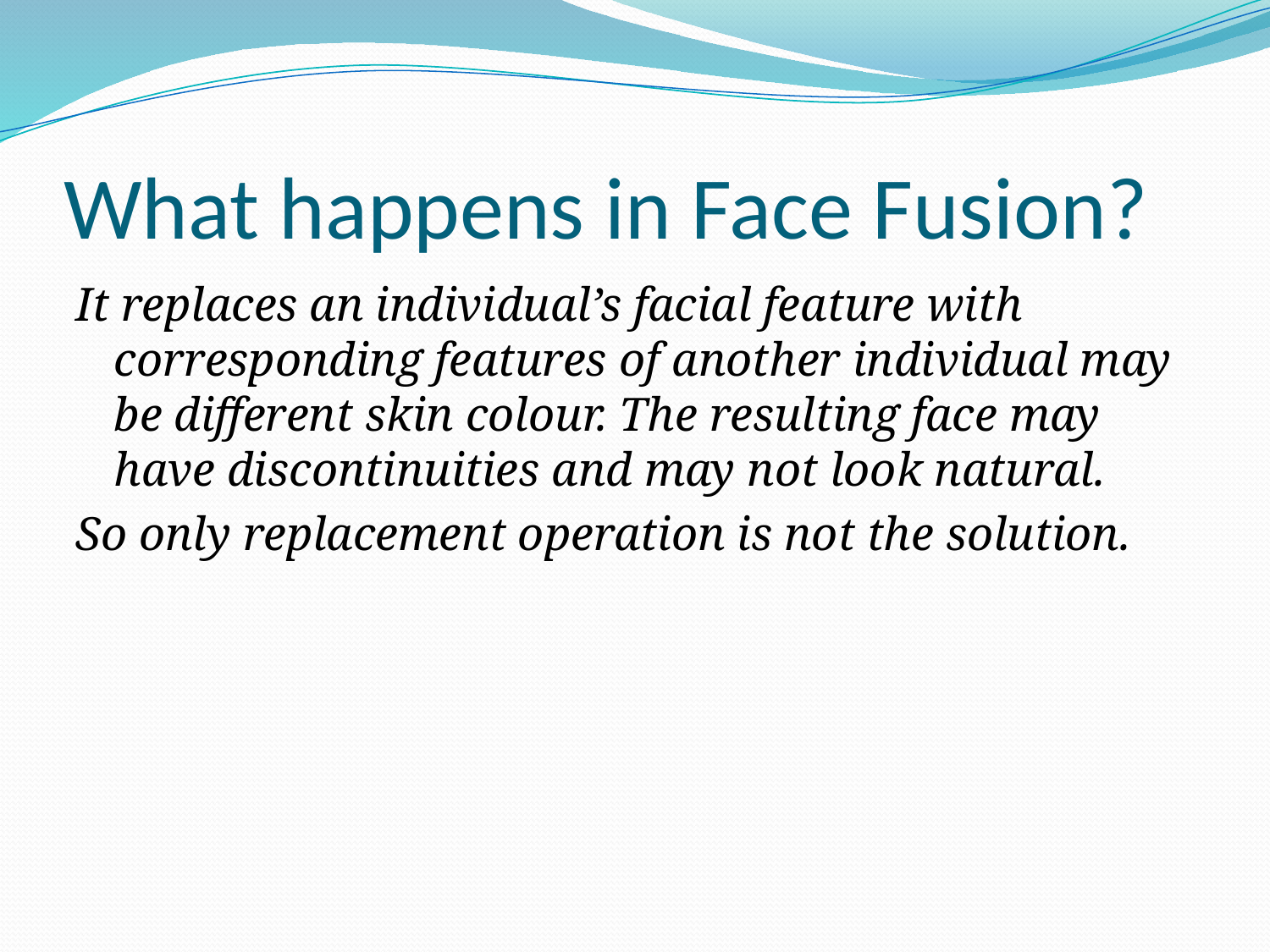

# What happens in Face Fusion?
It replaces an individual’s facial feature with corresponding features of another individual may be different skin colour. The resulting face may have discontinuities and may not look natural.
So only replacement operation is not the solution.